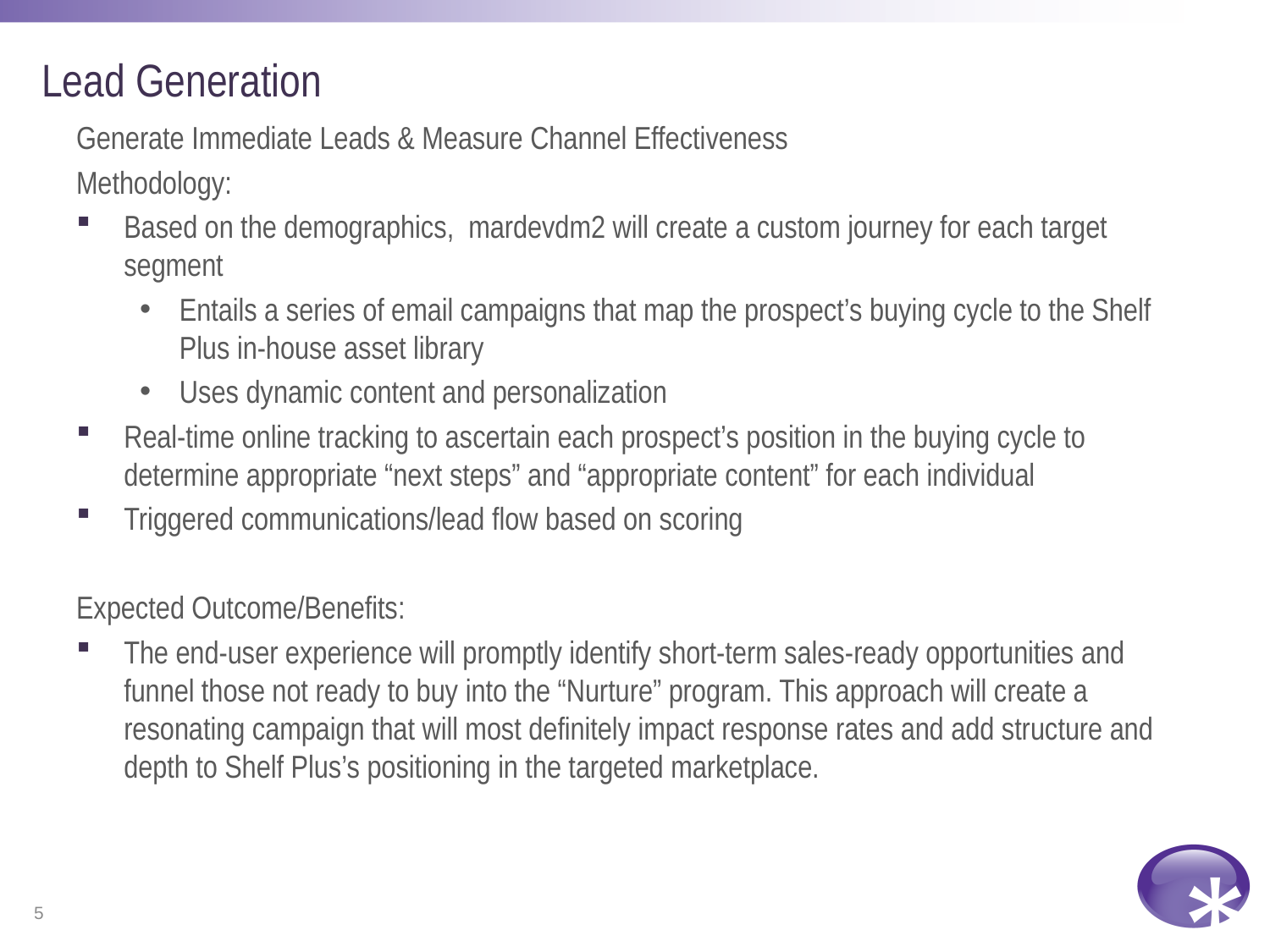

# Lead Generation
Generate Immediate Leads & Measure Channel Effectiveness
Methodology:
Based on the demographics,  mardevdm2 will create a custom journey for each target segment
Entails a series of email campaigns that map the prospect’s buying cycle to the Shelf Plus in-house asset library
Uses dynamic content and personalization
Real-time online tracking to ascertain each prospect’s position in the buying cycle to determine appropriate “next steps” and “appropriate content” for each individual
Triggered communications/lead flow based on scoring

Expected Outcome/Benefits:
The end-user experience will promptly identify short-term sales-ready opportunities and funnel those not ready to buy into the “Nurture” program. This approach will create a resonating campaign that will most definitely impact response rates and add structure and depth to Shelf Plus’s positioning in the targeted marketplace.

5